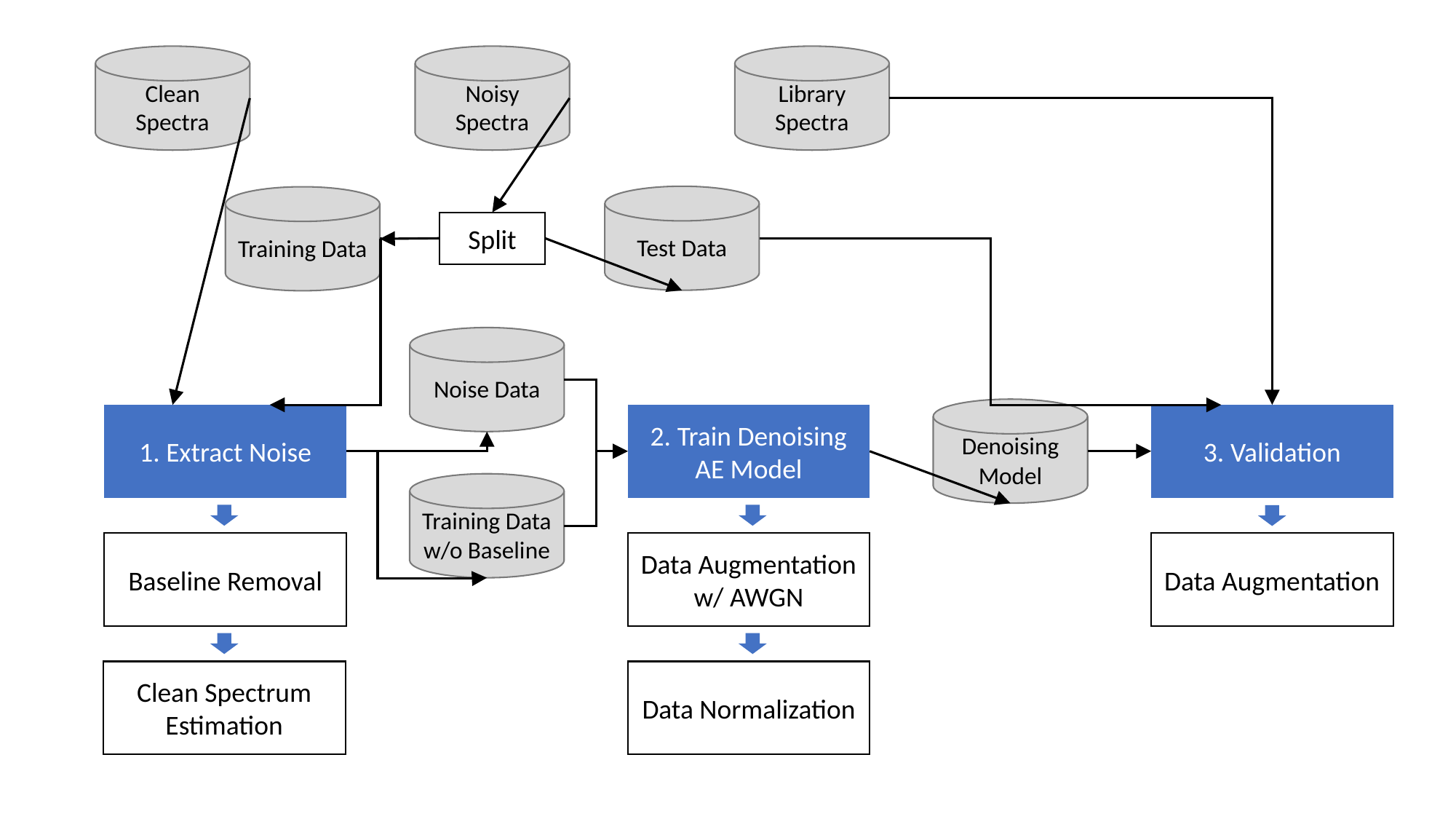

Clean Spectra
Noisy Spectra
Library Spectra
Test Data
Training Data
Split
Noise Data
Denoising Model
1. Extract Noise
3. Validation
2. Train Denoising AE Model
Training Data
w/o Baseline

Data Augmentation
Baseline Removal
Data Augmentation w/ AWGN

Clean Spectrum Estimation
Data Normalization